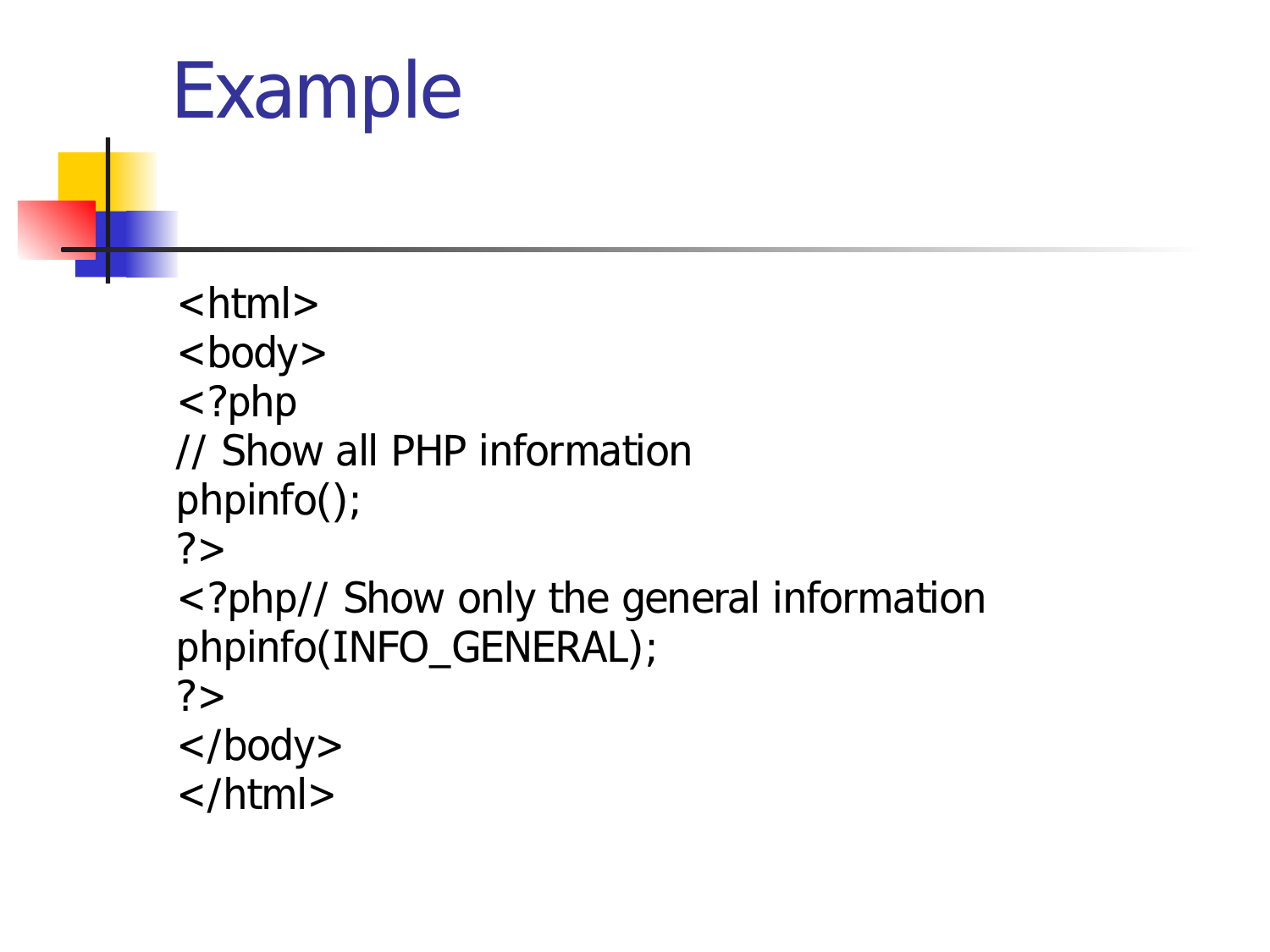

# Example
<html>
<body>
<?php
// Show all PHP information
phpinfo();
?>
<?php// Show only the general information
phpinfo(INFO_GENERAL);
?>
</body>
</html>